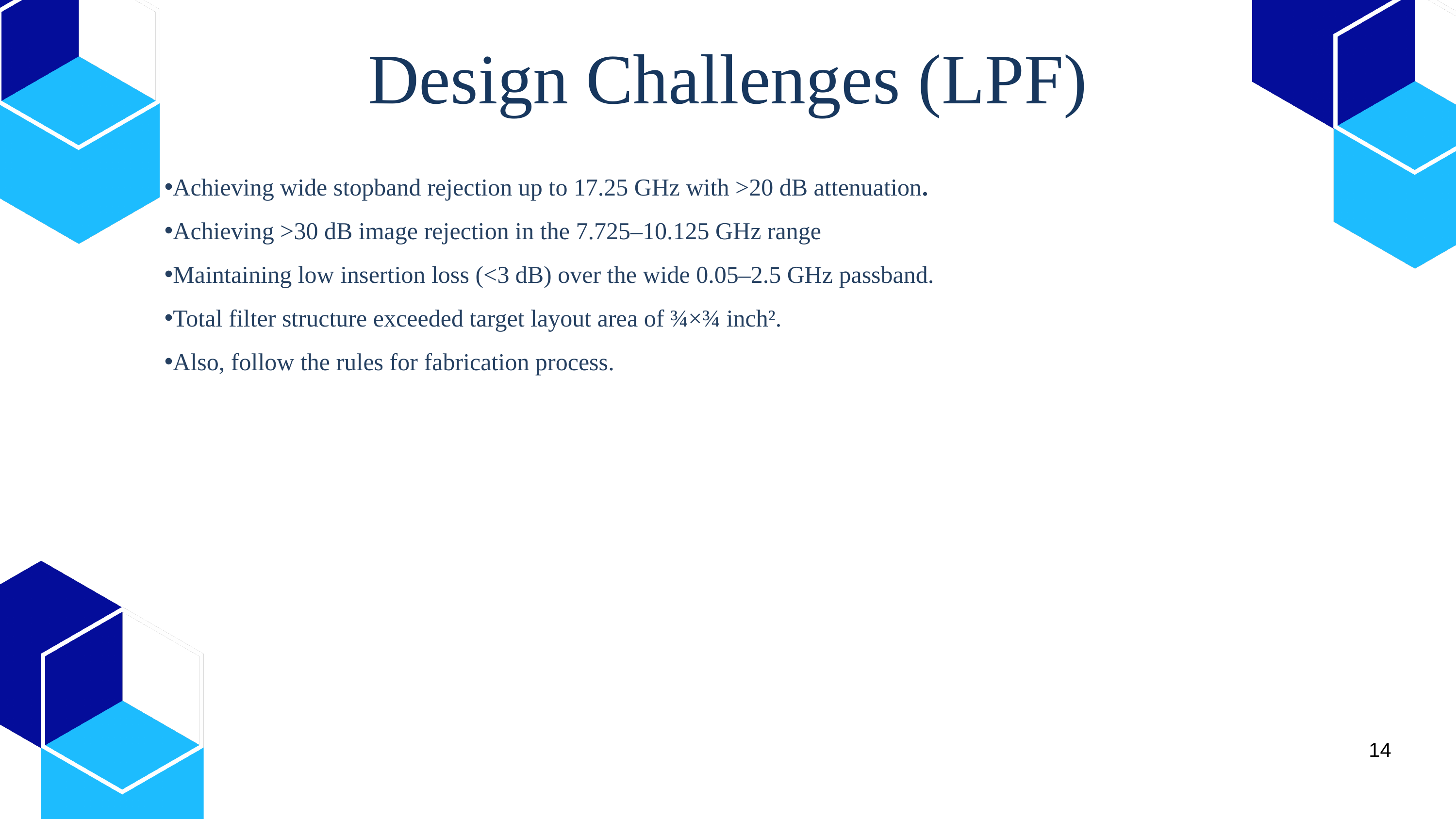

Design Challenges (LPF)
Achieving wide stopband rejection up to 17.25 GHz with >20 dB attenuation.
Achieving >30 dB image rejection in the 7.725–10.125 GHz range
Maintaining low insertion loss (<3 dB) over the wide 0.05–2.5 GHz passband.
Total filter structure exceeded target layout area of ¾×¾ inch².
Also, follow the rules for fabrication process.

14